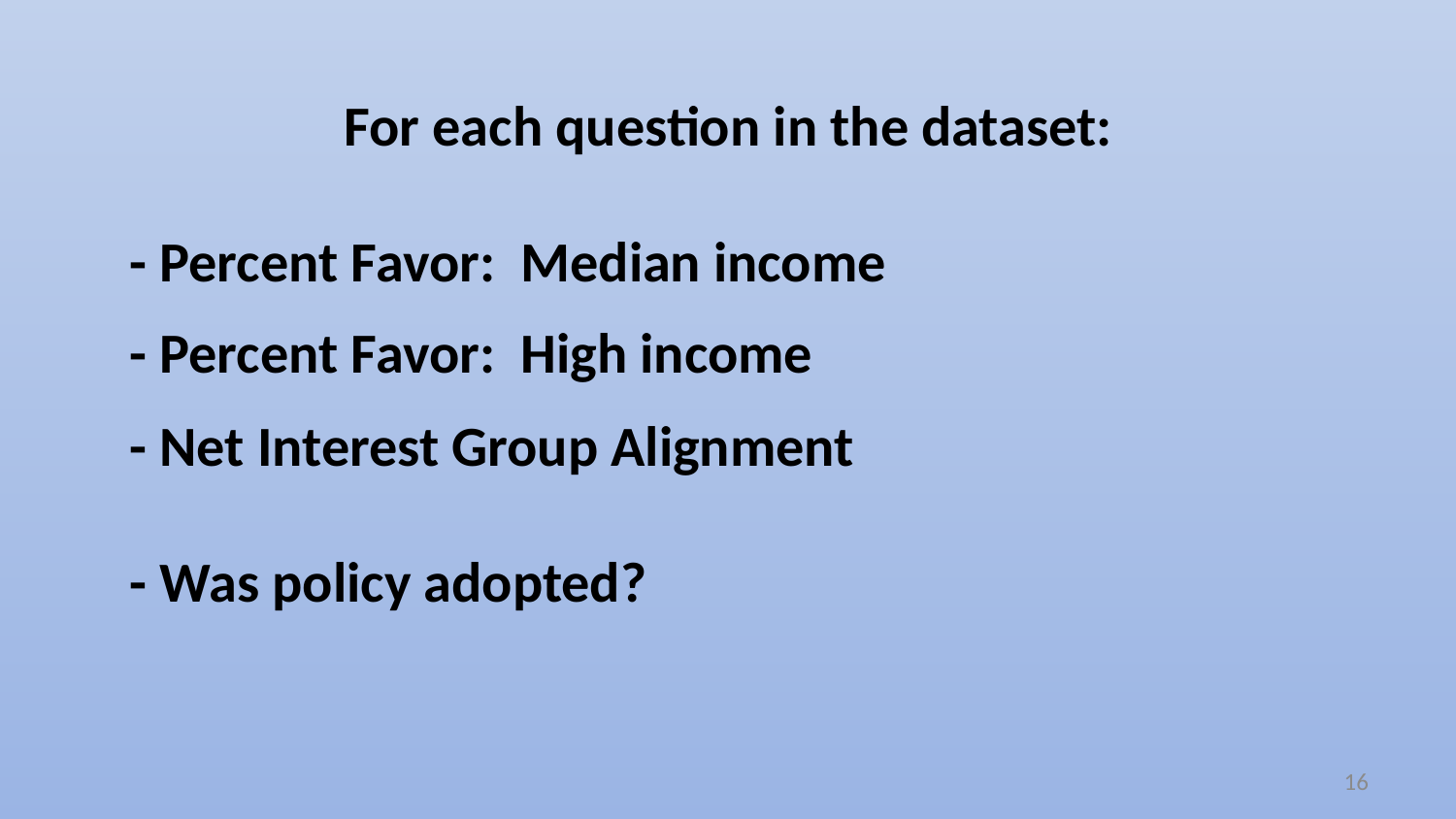

For each question in the dataset:

- Percent Favor:  Median income

- Percent Favor:  High income

- Net Interest Group Alignment

- Was policy adopted?
16